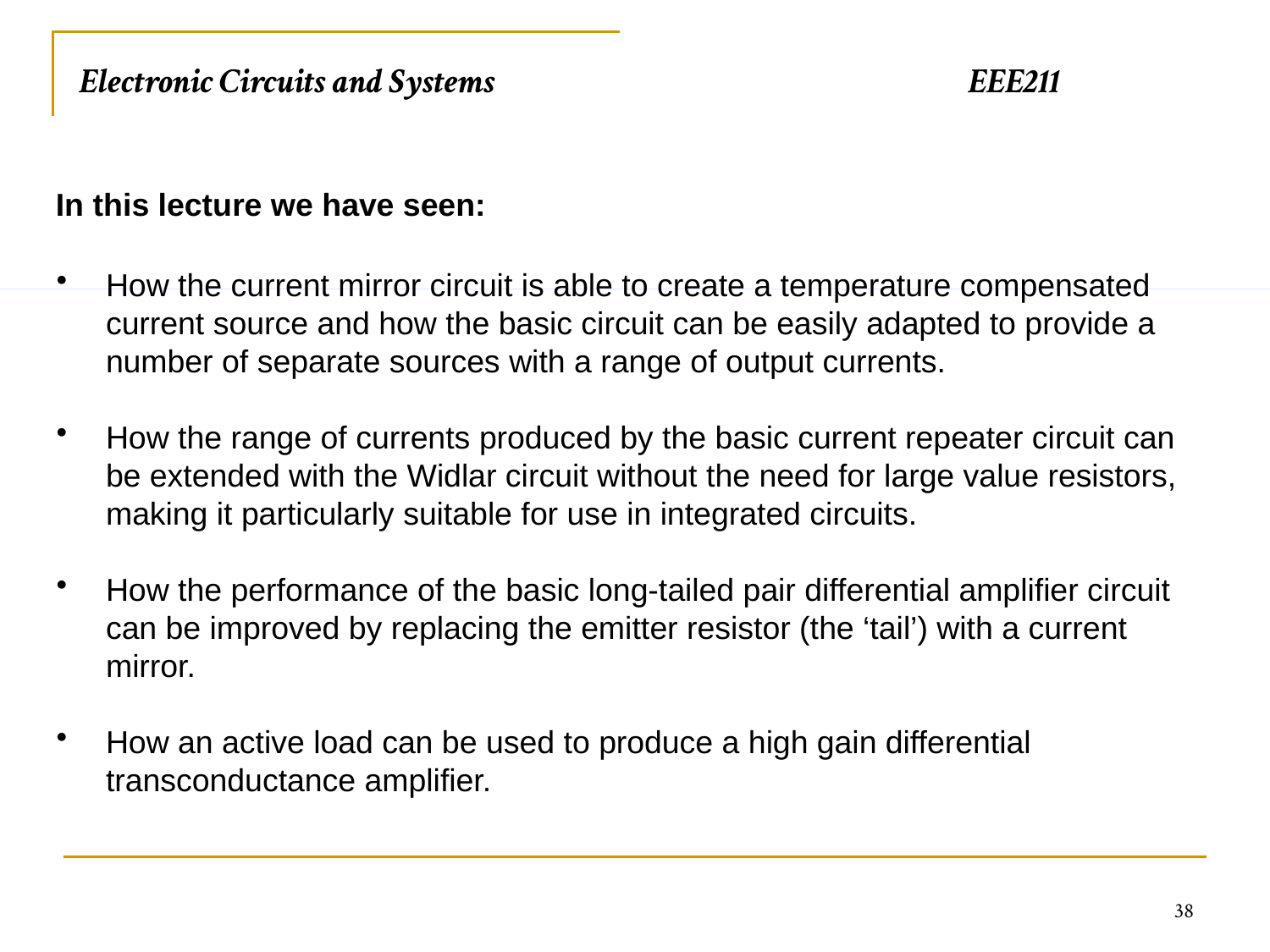

Electronic Circuits and Systems			   	EEE211
In this lecture we have seen:

How the current mirror circuit is able to create a temperature compensated current source and how the basic circuit can be easily adapted to provide a number of separate sources with a range of output currents.

How the range of currents produced by the basic current repeater circuit can be extended with the Widlar circuit without the need for large value resistors, making it particularly suitable for use in integrated circuits.

How the performance of the basic long-tailed pair differential amplifier circuit can be improved by replacing the emitter resistor (the ‘tail’) with a current mirror.

How an active load can be used to produce a high gain differential transconductance amplifier.

38